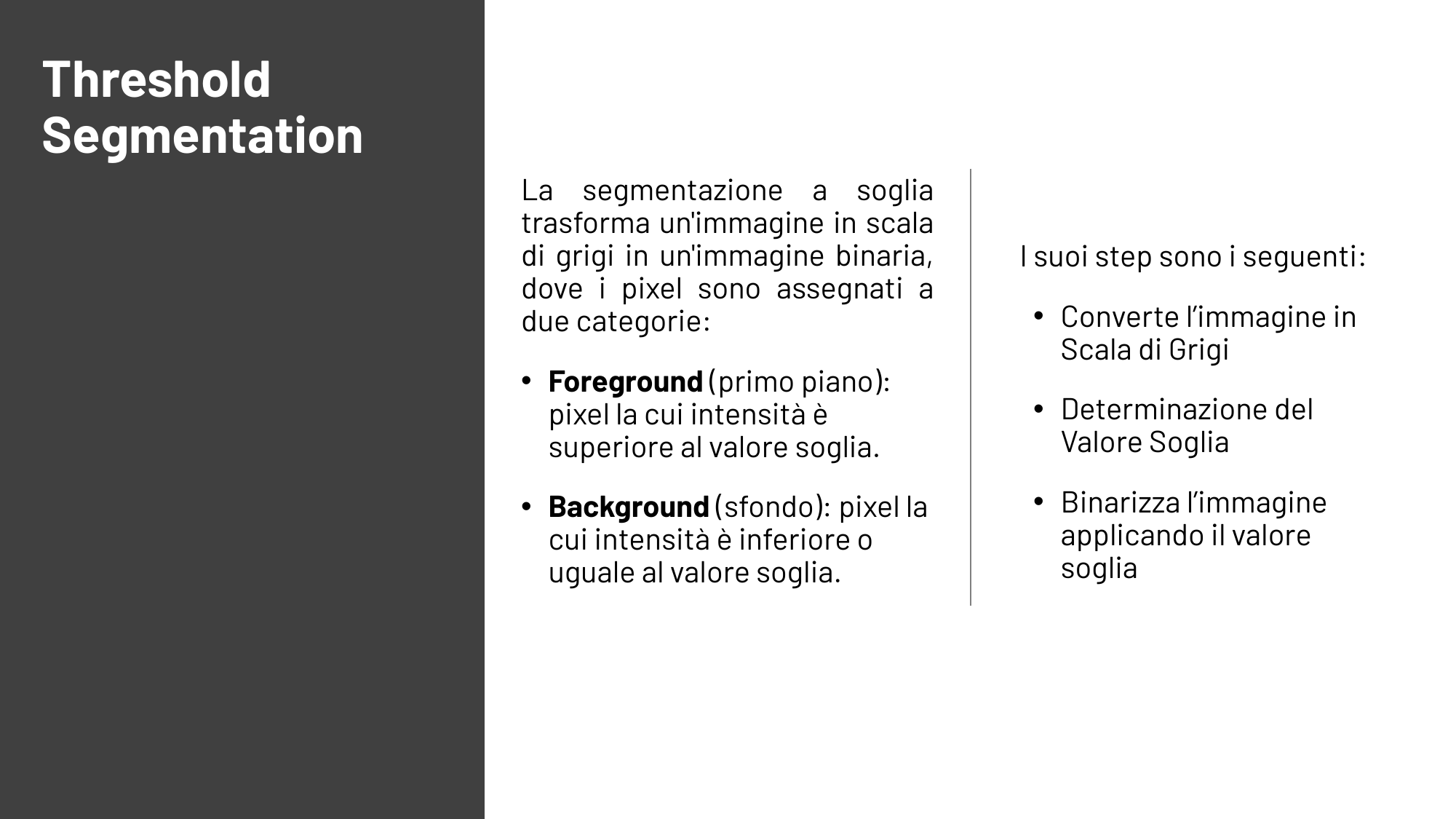

# Threshold Segmentation
La segmentazione a soglia trasforma un'immagine in scala di grigi in un'immagine binaria, dove i pixel sono assegnati a due categorie:
Foreground (primo piano): pixel la cui intensità è superiore al valore soglia.
Background (sfondo): pixel la cui intensità è inferiore o uguale al valore soglia.
I suoi step sono i seguenti:
Converte l’immagine in Scala di Grigi
Determinazione del Valore Soglia
Binarizza l’immagine applicando il valore soglia